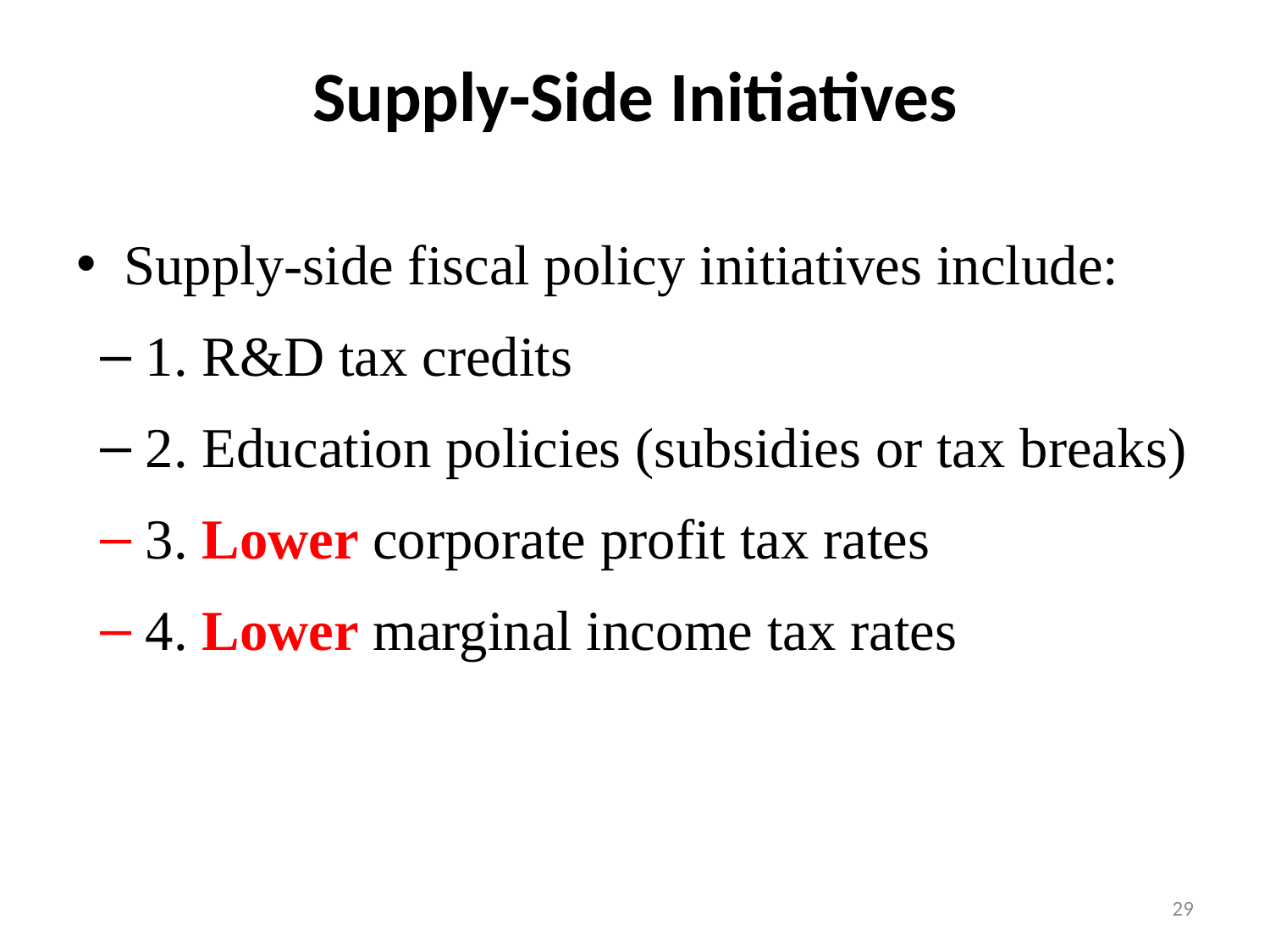

# Supply-Side Initiatives
Supply-side fiscal policy initiatives include:
 1. R&D tax credits
 2. Education policies (subsidies or tax breaks)
 3. Lower corporate profit tax rates
 4. Lower marginal income tax rates
29